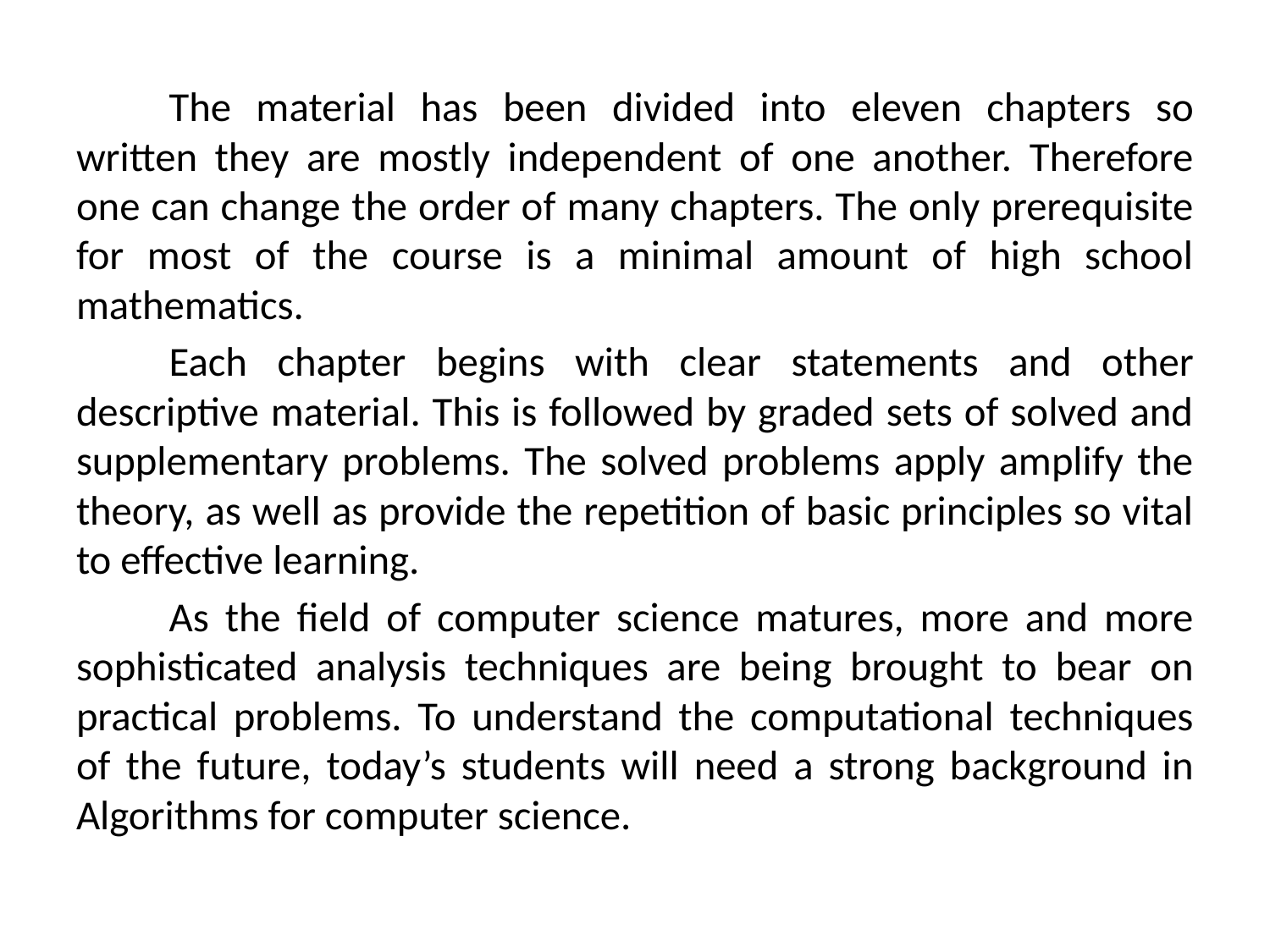

The material has been divided into eleven chapters so written they are mostly independent of one another. Therefore one can change the order of many chapters. The only prerequisite for most of the course is a minimal amount of high school mathematics.
	Each chapter begins with clear statements and other descriptive material. This is followed by graded sets of solved and supplementary problems. The solved problems apply amplify the theory, as well as provide the repetition of basic principles so vital to effective learning.
	As the field of computer science matures, more and more sophisticated analysis techniques are being brought to bear on practical problems. To understand the computational techniques of the future, today’s students will need a strong background in Algorithms for computer science.